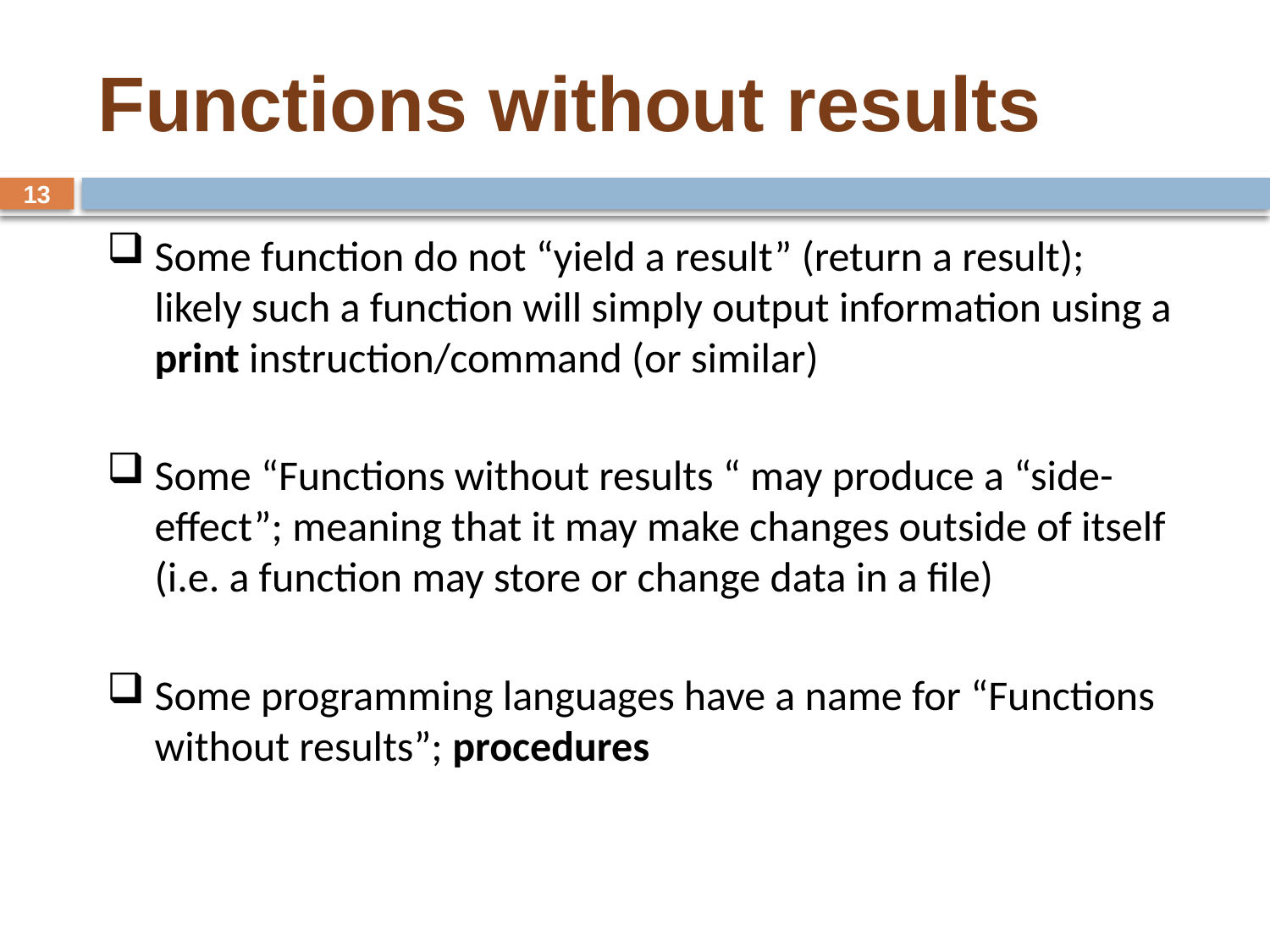

# Functions without results
13
Some function do not “yield a result” (return a result);
likely such a function will simply output information using a print instruction/command (or similar)

Some “Functions without results “ may produce a “side-effect”; meaning that it may make changes outside of itself (i.e. a function may store or change data in a file)

Some programming languages have a name for “Functions without results”; procedures